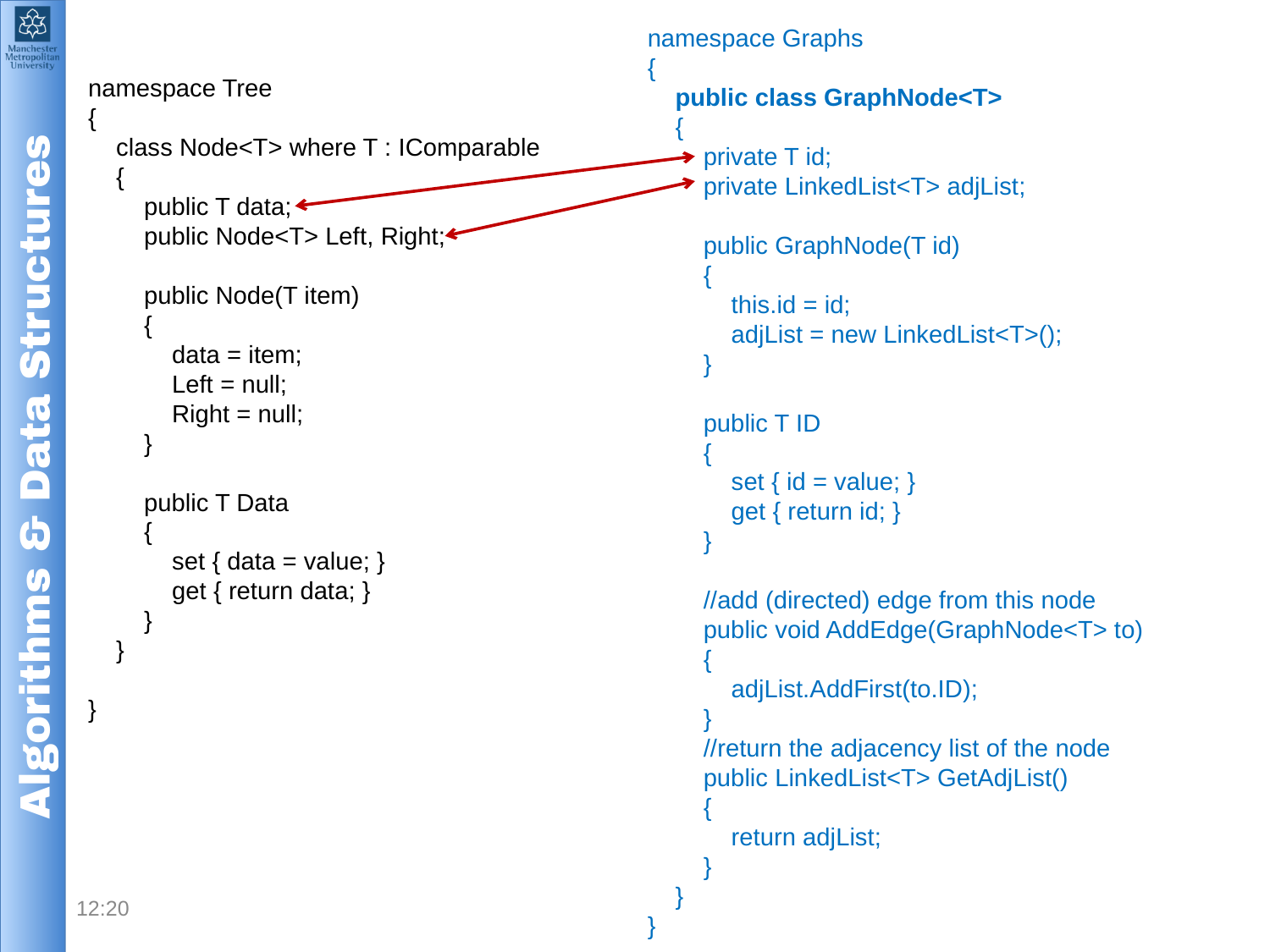

namespace Graphs
{
    public class GraphNode<T>
    {
        private T id;
        private LinkedList<T> adjList;

        public GraphNode(T id)
        {
            this.id = id;
            adjList = new LinkedList<T>();
        }

        public T ID
        {
            set { id = value; }
            get { return id; }
        }

        //add (directed) edge from this node
        public void AddEdge(GraphNode<T> to)
        {
            adjList.AddFirst(to.ID);
        }
        //return the adjacency list of the node
        public LinkedList<T> GetAdjList()
        {
            return adjList;
        }
    }
}

namespace Tree
{
    class Node<T> where T : IComparable
    {
        public T data;
        public Node<T> Left, Right;

        public Node(T item)
        {
            data = item;
            Left = null;
            Right = null;
        }

        public T Data
        {
            set { data = value; }
            get { return data; }
        }
    }

}

12:20